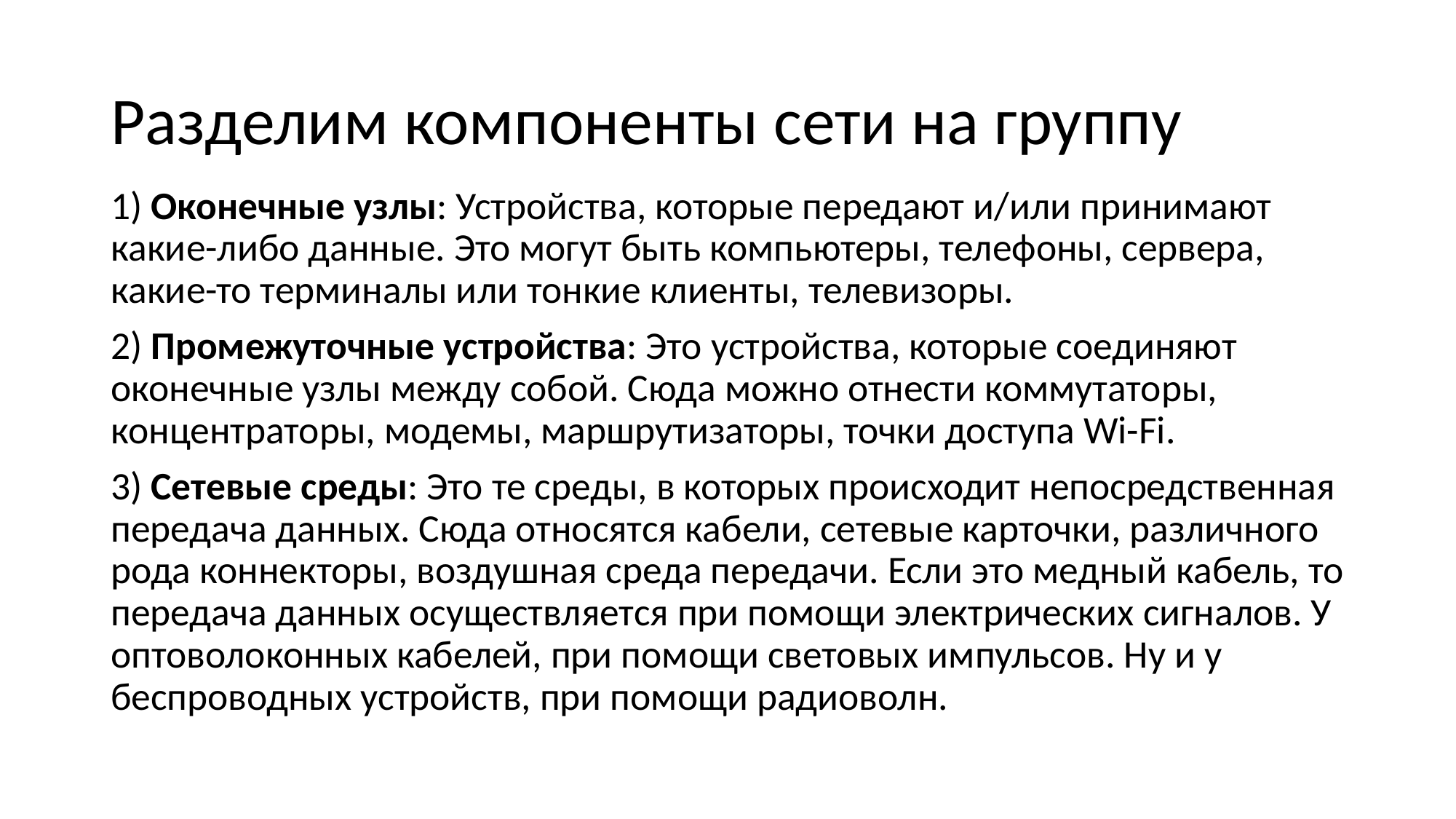

# Разделим компоненты сети на группу
1) Оконечные узлы: Устройства, которые передают и/или принимают какие-либо данные. Это могут быть компьютеры, телефоны, сервера, какие-то терминалы или тонкие клиенты, телевизоры.
2) Промежуточные устройства: Это устройства, которые соединяют оконечные узлы между собой. Сюда можно отнести коммутаторы, концентраторы, модемы, маршрутизаторы, точки доступа Wi-Fi.
3) Сетевые среды: Это те среды, в которых происходит непосредственная передача данных. Сюда относятся кабели, сетевые карточки, различного рода коннекторы, воздушная среда передачи. Если это медный кабель, то передача данных осуществляется при помощи электрических сигналов. У оптоволоконных кабелей, при помощи световых импульсов. Ну и у беспроводных устройств, при помощи радиоволн.